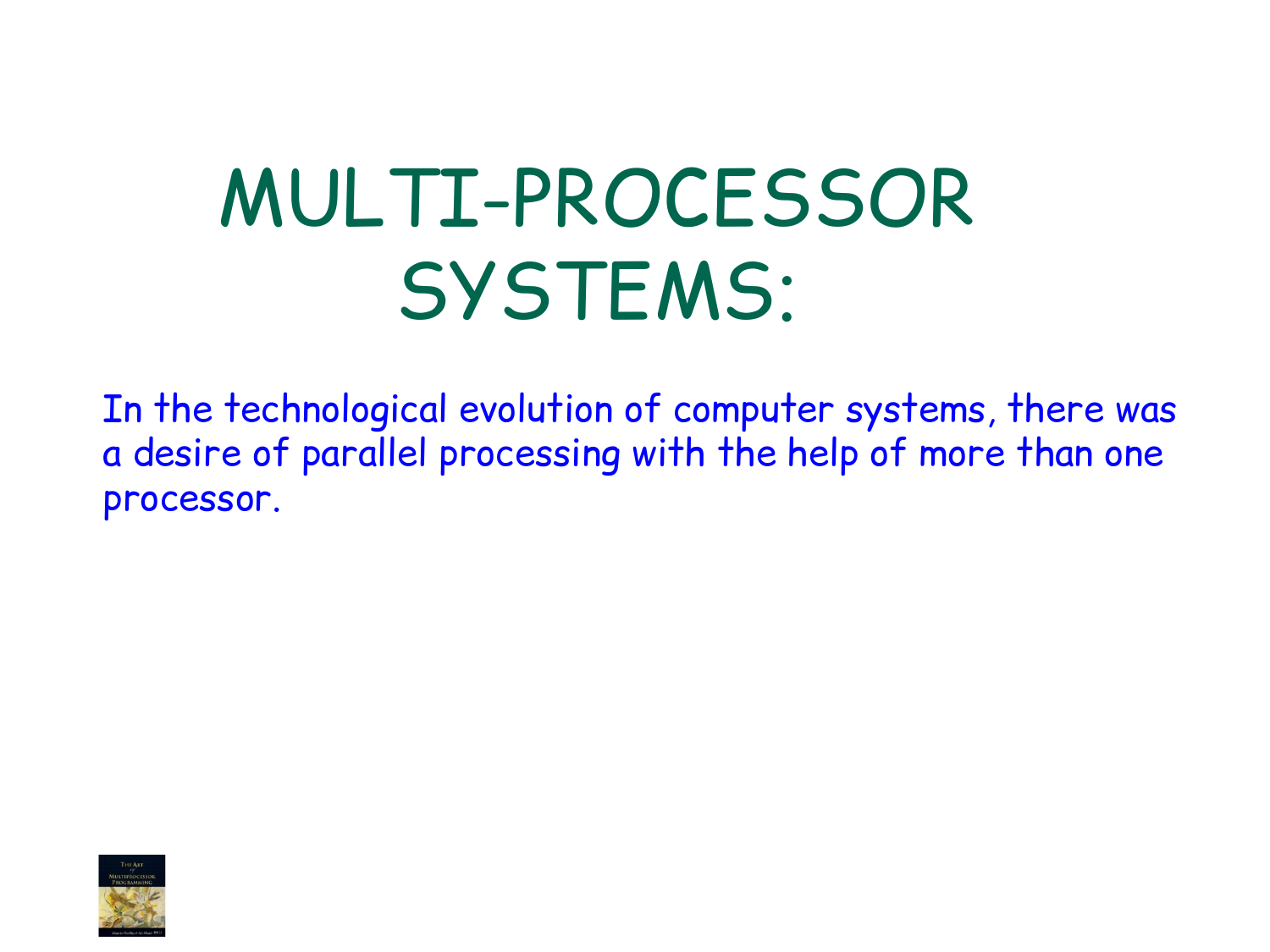

# MULTI-PROCESSOR SYSTEMS:
In the technological evolution of computer systems, there was a desire of parallel processing with the help of more than one processor.